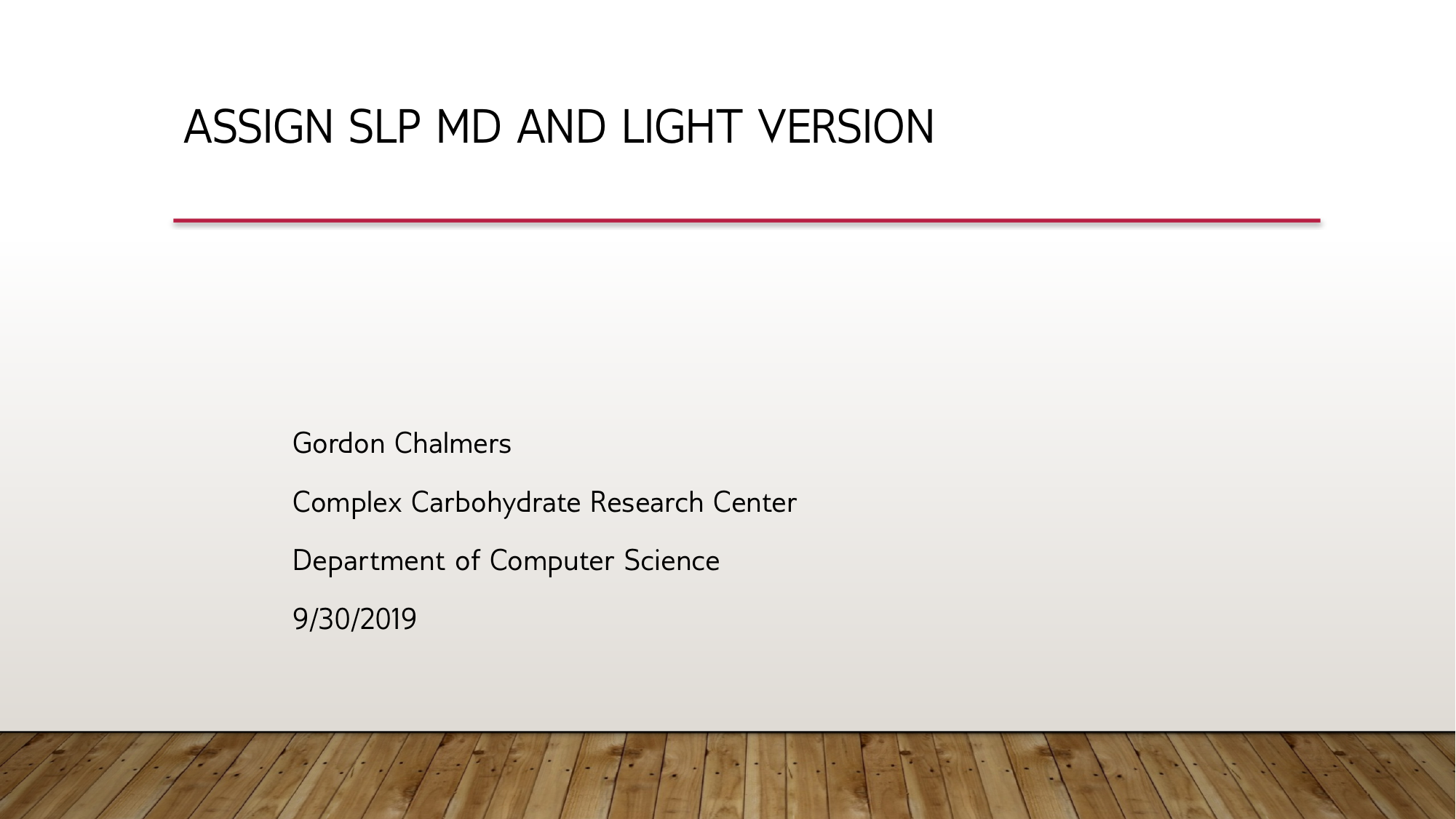

Assign SLP MD and light version

	Gordon Chalmers
	Complex Carbohydrate Research Center
	Department of Computer Science
	9/30/2019